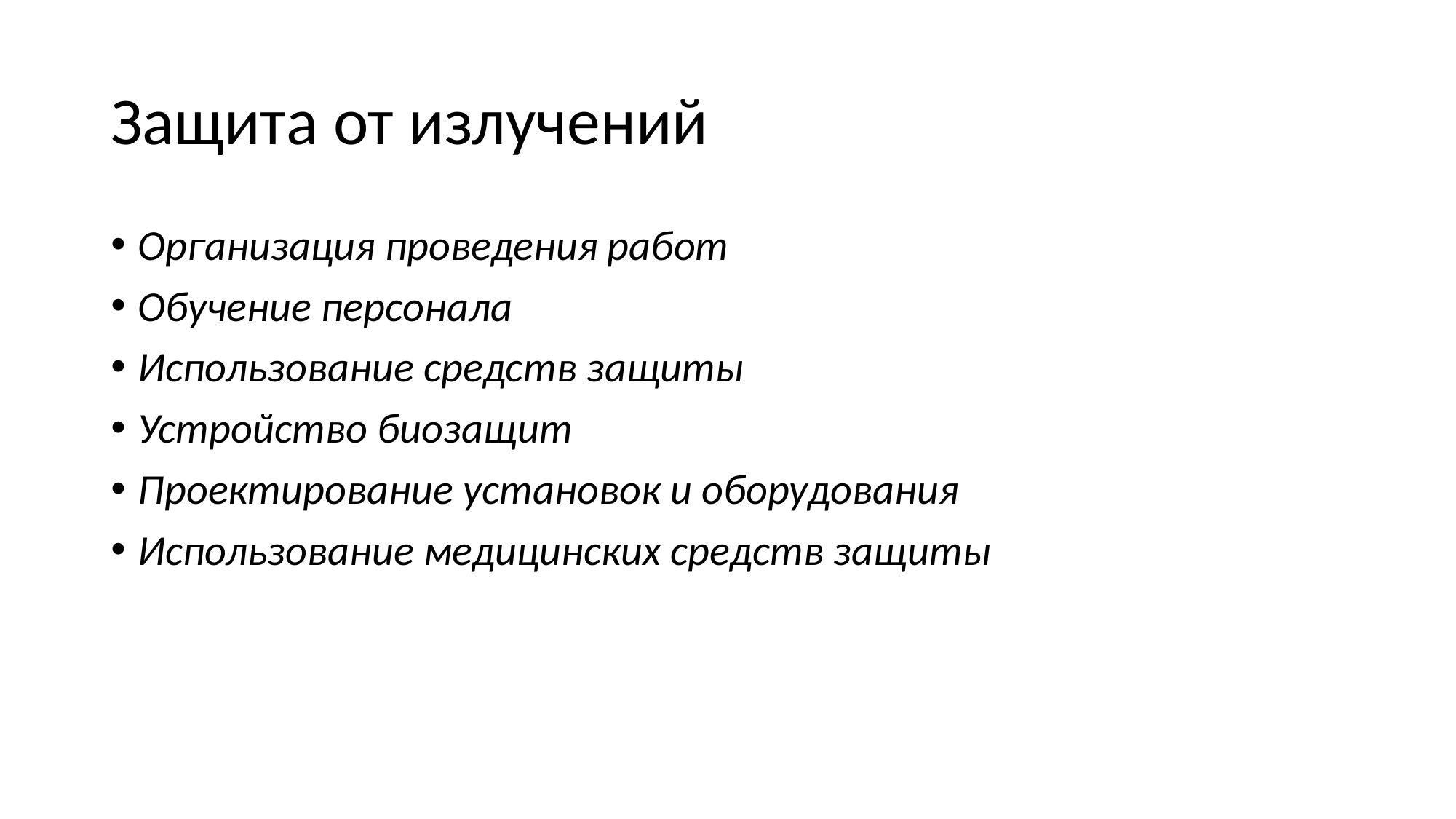

# Защита от излучений
Организация проведения работ
Обучение персонала
Использование средств защиты
Устройство биозащит
Проектирование установок и оборудования
Использование медицинских средств защиты